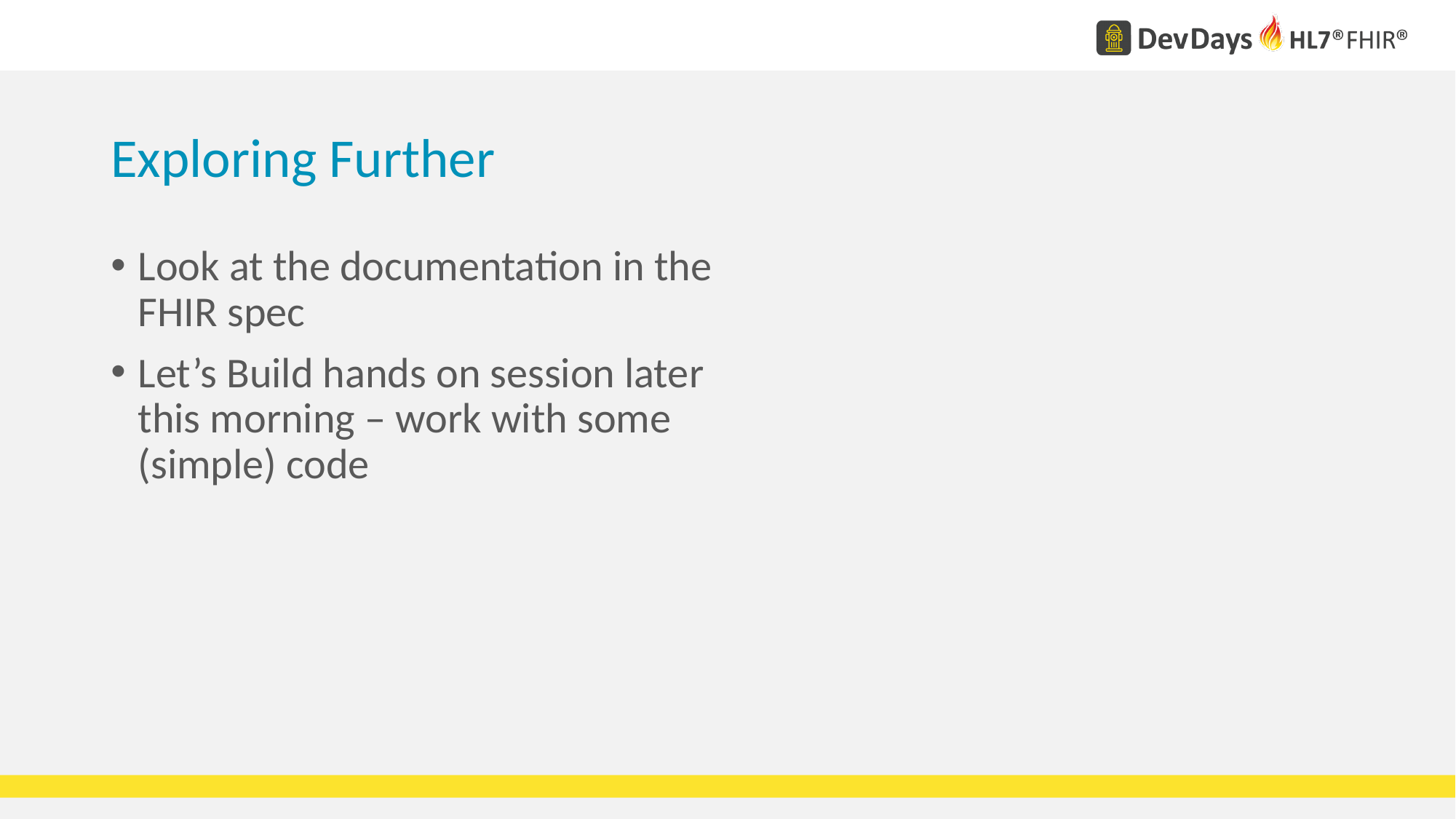

# Exploring Further

Look at the documentation in the FHIR spec
Let’s Build hands on session later this morning – work with some (simple) code